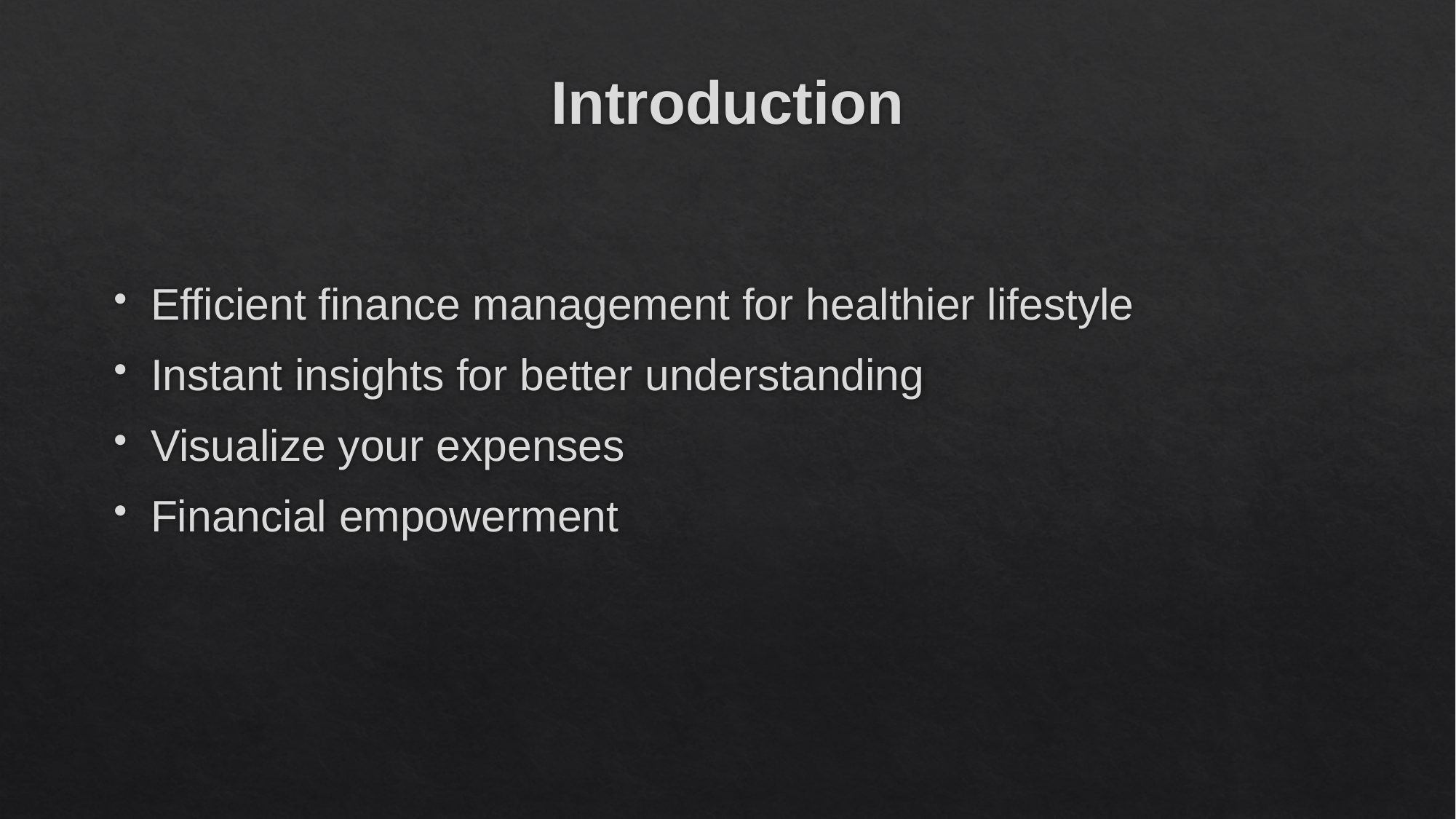

# Introduction
Efficient finance management for healthier lifestyle
Instant insights for better understanding
Visualize your expenses
Financial empowerment